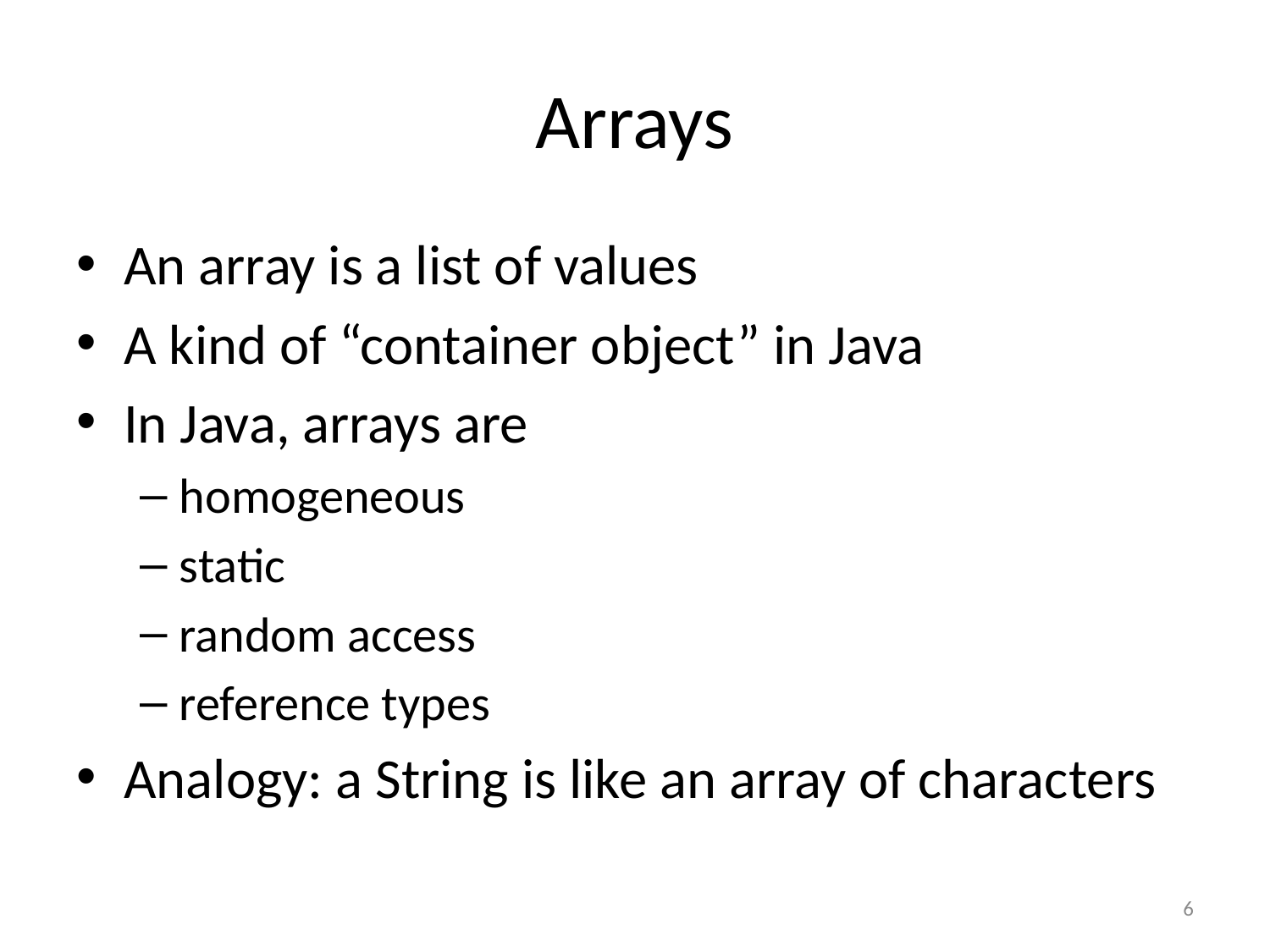

# Arrays
An array is a list of values
A kind of “container object” in Java
In Java, arrays are
homogeneous
static
random access
reference types
Analogy: a String is like an array of characters
6